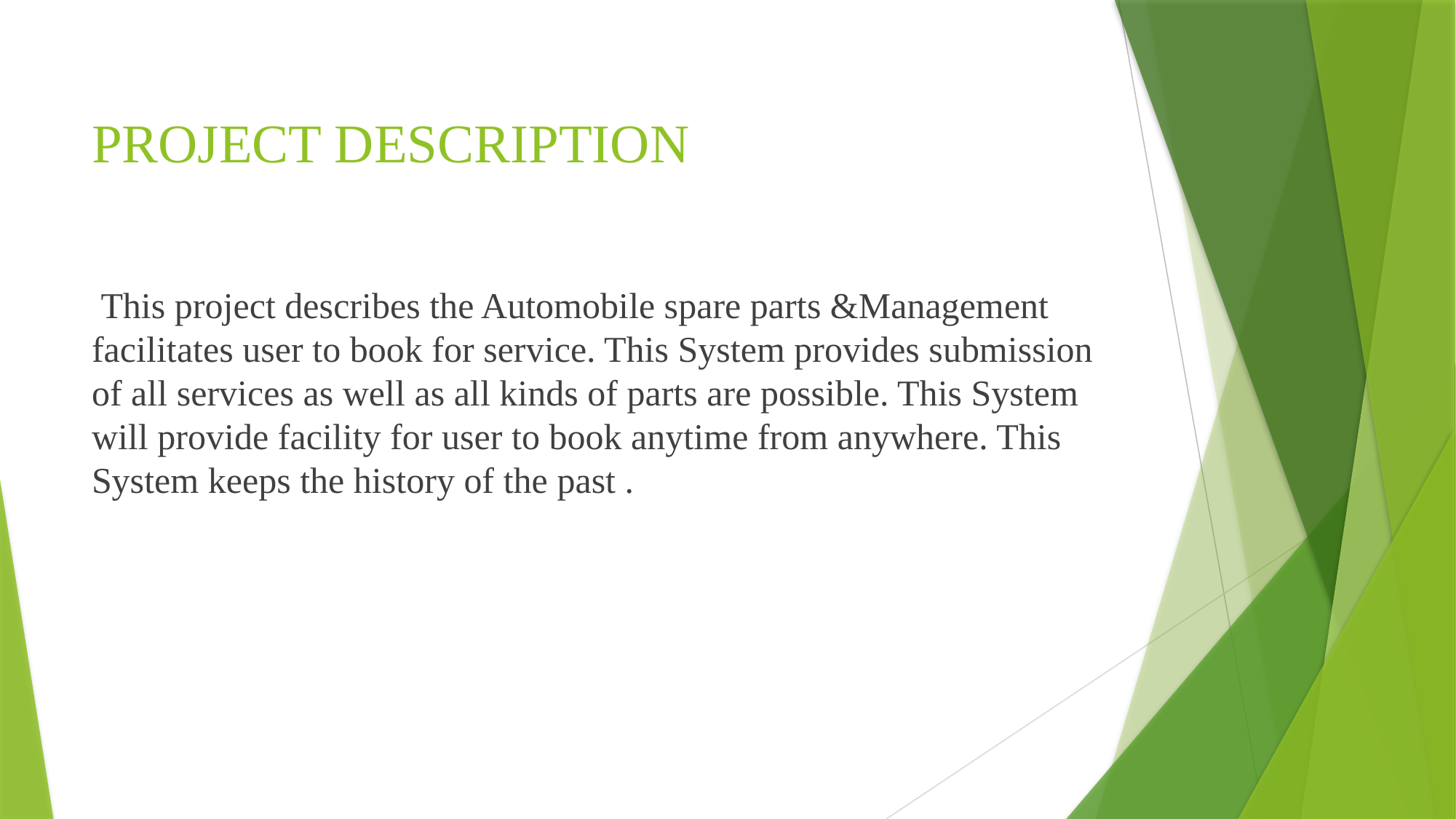

# PROJECT DESCRIPTION
 This project describes the Automobile spare parts &Management facilitates user to book for service. This System provides submission of all services as well as all kinds of parts are possible. This System will provide facility for user to book anytime from anywhere. This System keeps the history of the past .